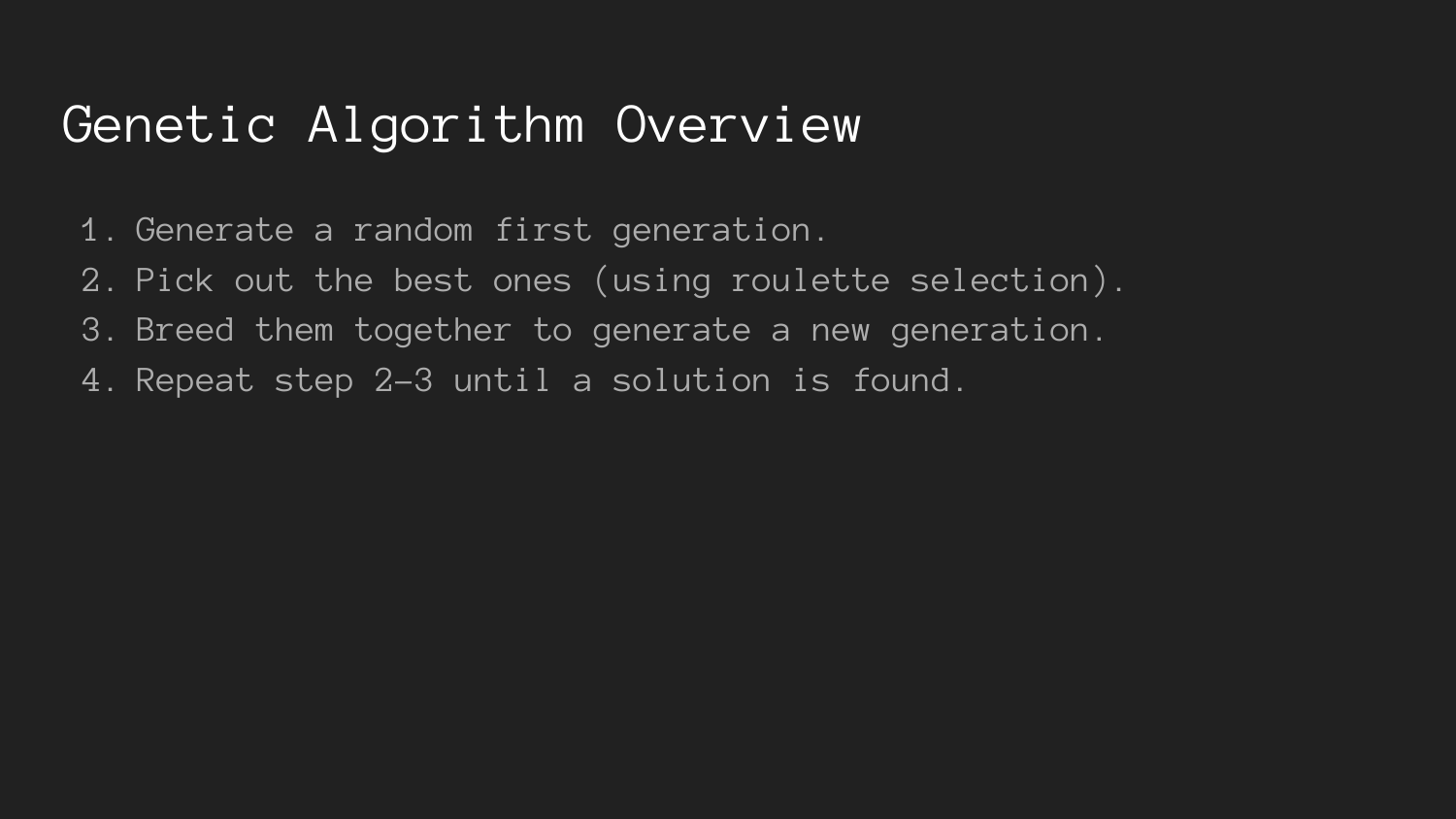

# Genetic Algorithm Overview
Generate a random first generation.
Pick out the best ones (using roulette selection).
Breed them together to generate a new generation.
Repeat step 2-3 until a solution is found.